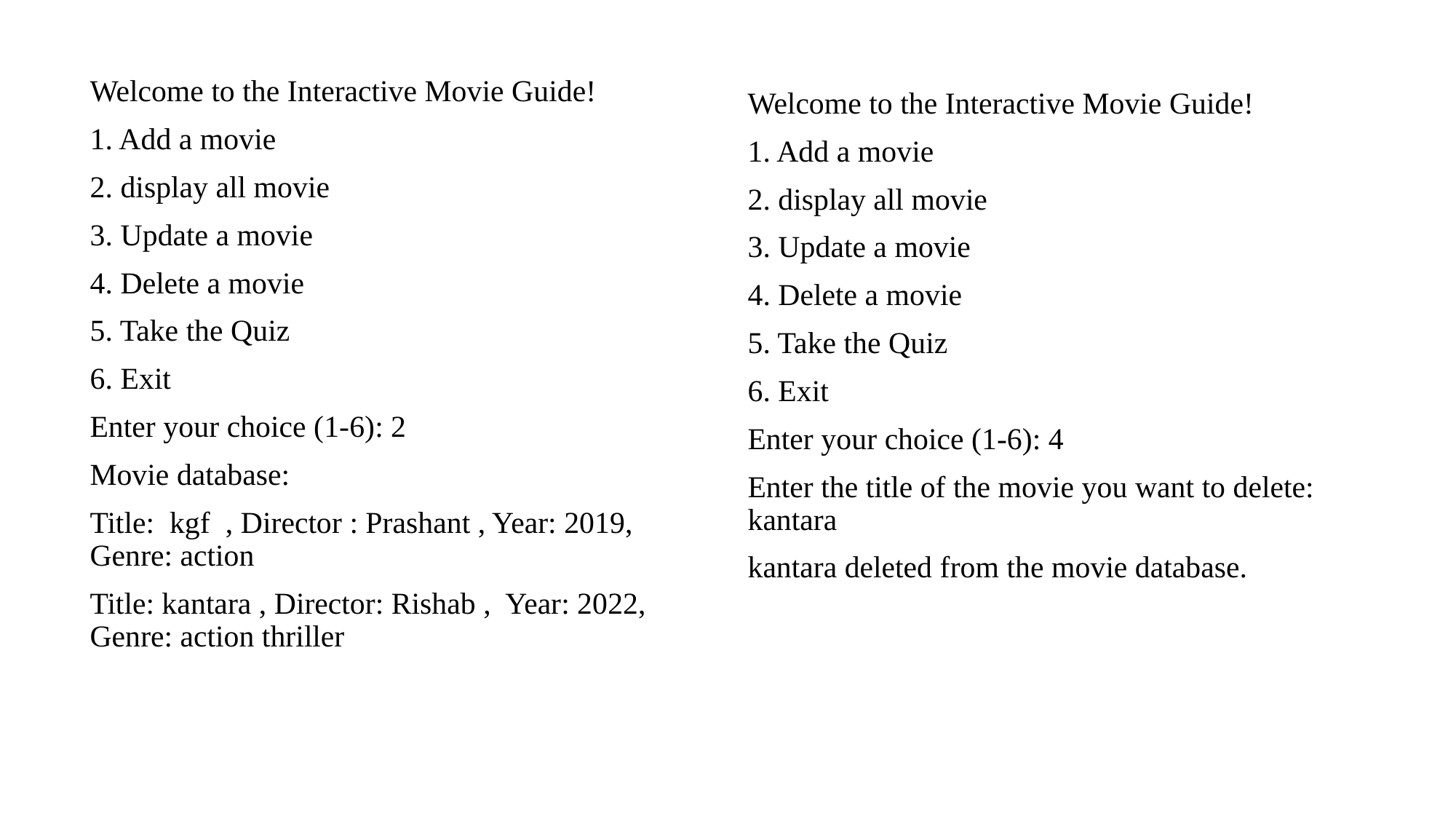

Welcome to the Interactive Movie Guide!
1. Add a movie
2. display all movie
3. Update a movie
4. Delete a movie
5. Take the Quiz
6. Exit
Enter your choice (1-6): 2
Movie database:
Title:  kgf  , Director : Prashant , Year: 2019, Genre: action
Title: kantara , Director: Rishab ,  Year: 2022, Genre: action thriller

Welcome to the Interactive Movie Guide!
1. Add a movie
2. display all movie
3. Update a movie
4. Delete a movie
5. Take the Quiz
6. Exit
Enter your choice (1-6): 4
Enter the title of the movie you want to delete: kantara
kantara deleted from the movie database.